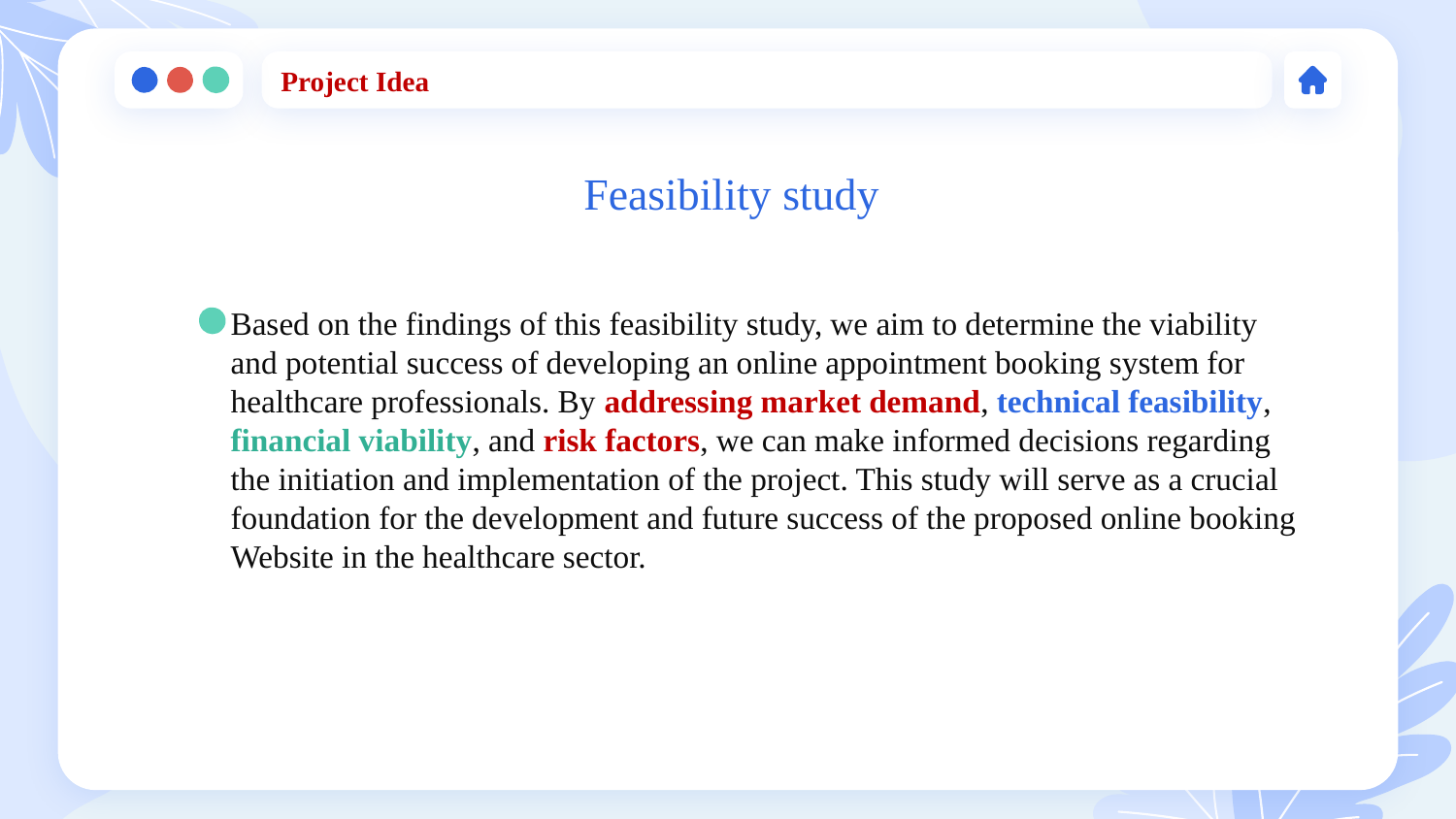

Project Idea

# Feasibility study
Based on the findings of this feasibility study, we aim to determine the viability and potential success of developing an online appointment booking system for healthcare professionals. By addressing market demand, technical feasibility, financial viability, and risk factors, we can make informed decisions regarding the initiation and implementation of the project. This study will serve as a crucial foundation for the development and future success of the proposed online booking Website in the healthcare sector.